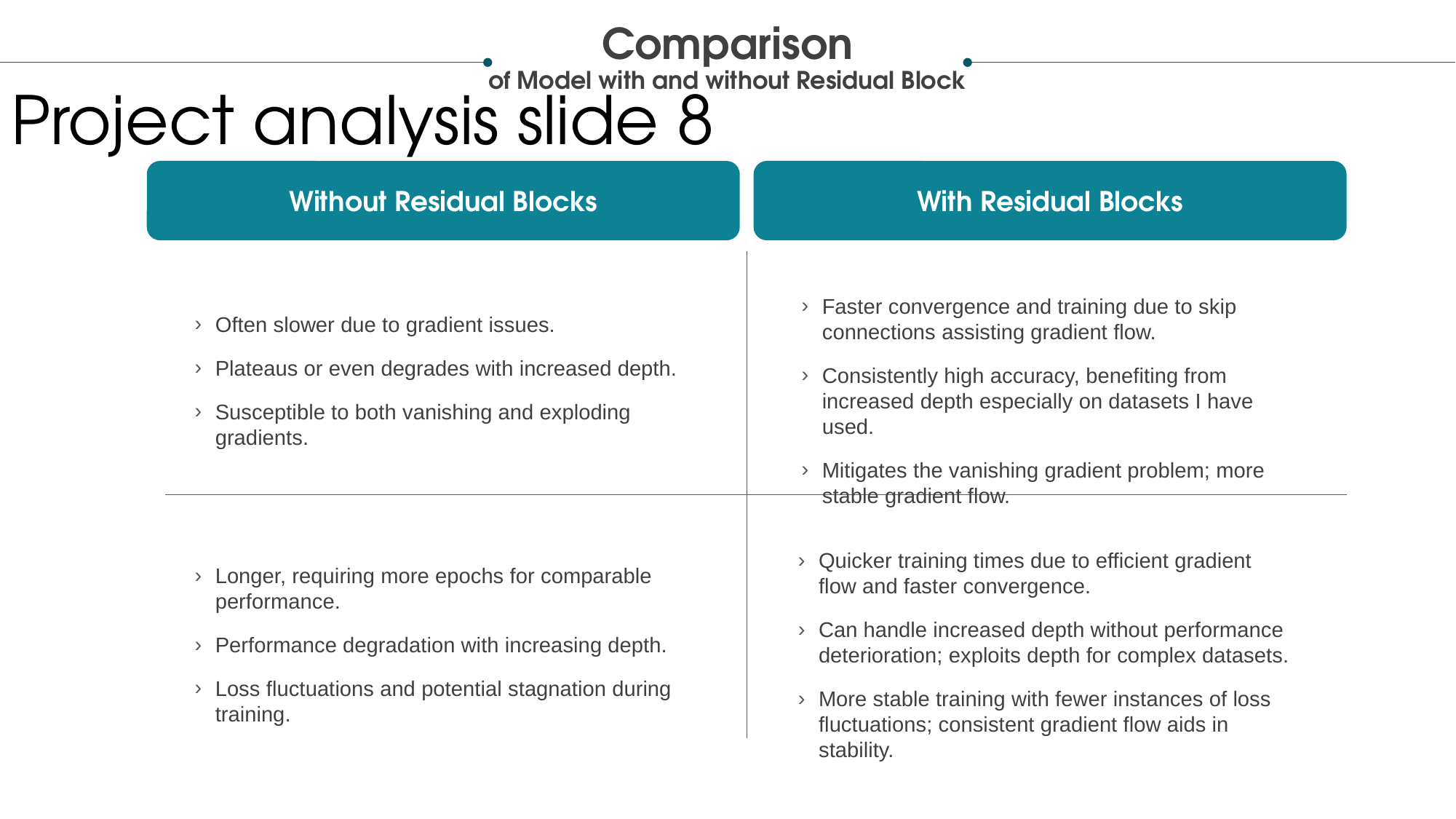

Comparison
of Model with and without Residual Block
Project analysis slide 8
Without Residual Blocks
With Residual Blocks
Faster convergence and training due to skip connections assisting gradient flow.
Consistently high accuracy, benefiting from increased depth especially on datasets I have used.
Mitigates the vanishing gradient problem; more stable gradient flow.
Often slower due to gradient issues.
Plateaus or even degrades with increased depth.
Susceptible to both vanishing and exploding gradients.
Quicker training times due to efficient gradient flow and faster convergence.
Can handle increased depth without performance deterioration; exploits depth for complex datasets.
More stable training with fewer instances of loss fluctuations; consistent gradient flow aids in stability.
Longer, requiring more epochs for comparable performance.
Performance degradation with increasing depth.
Loss fluctuations and potential stagnation during training.